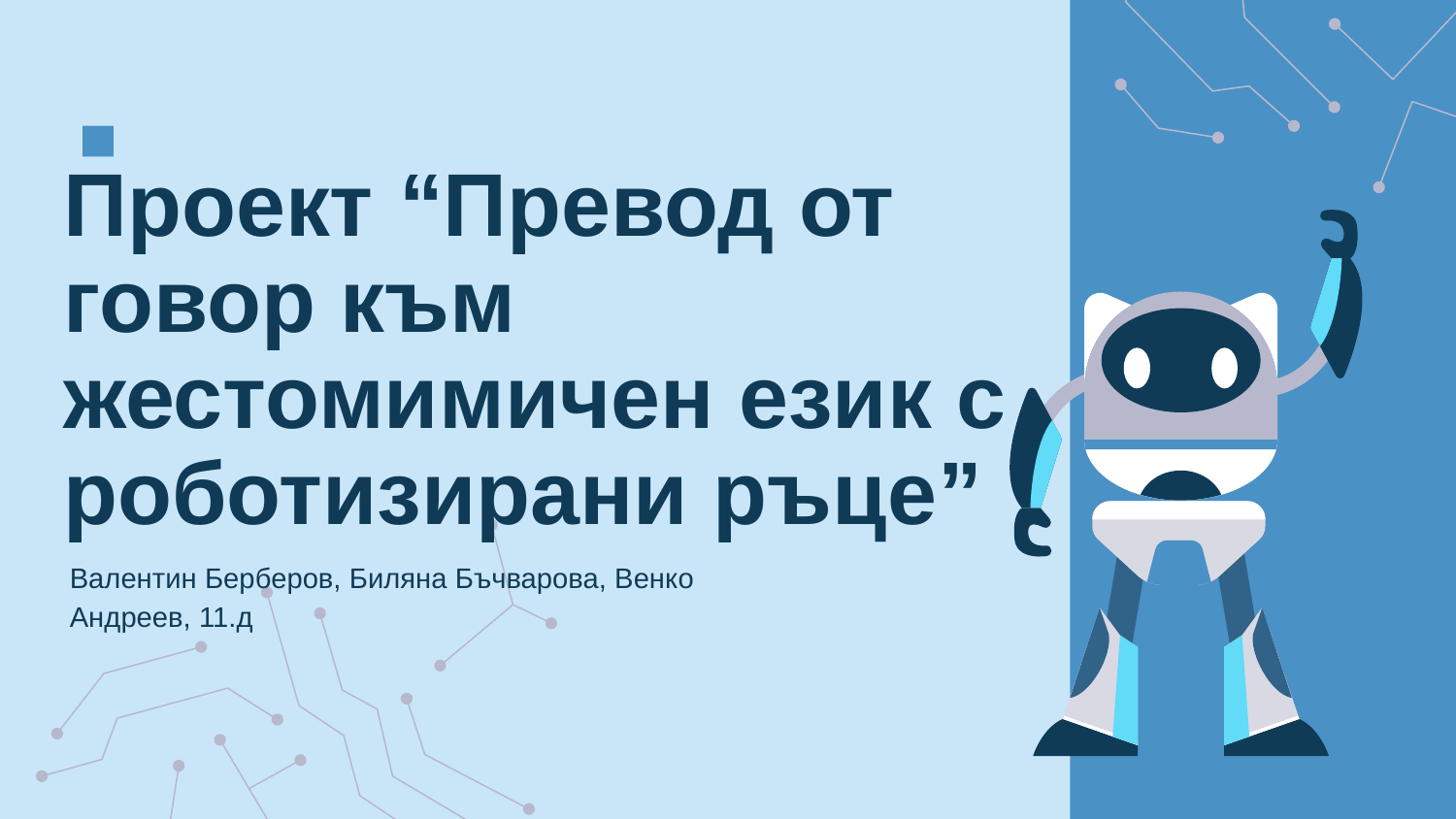

# Проект “Превод от говор към жестомимичен език с роботизирани ръце”

Валентин Берберов, Биляна Бъчварова, Венко Андреев, 11.д